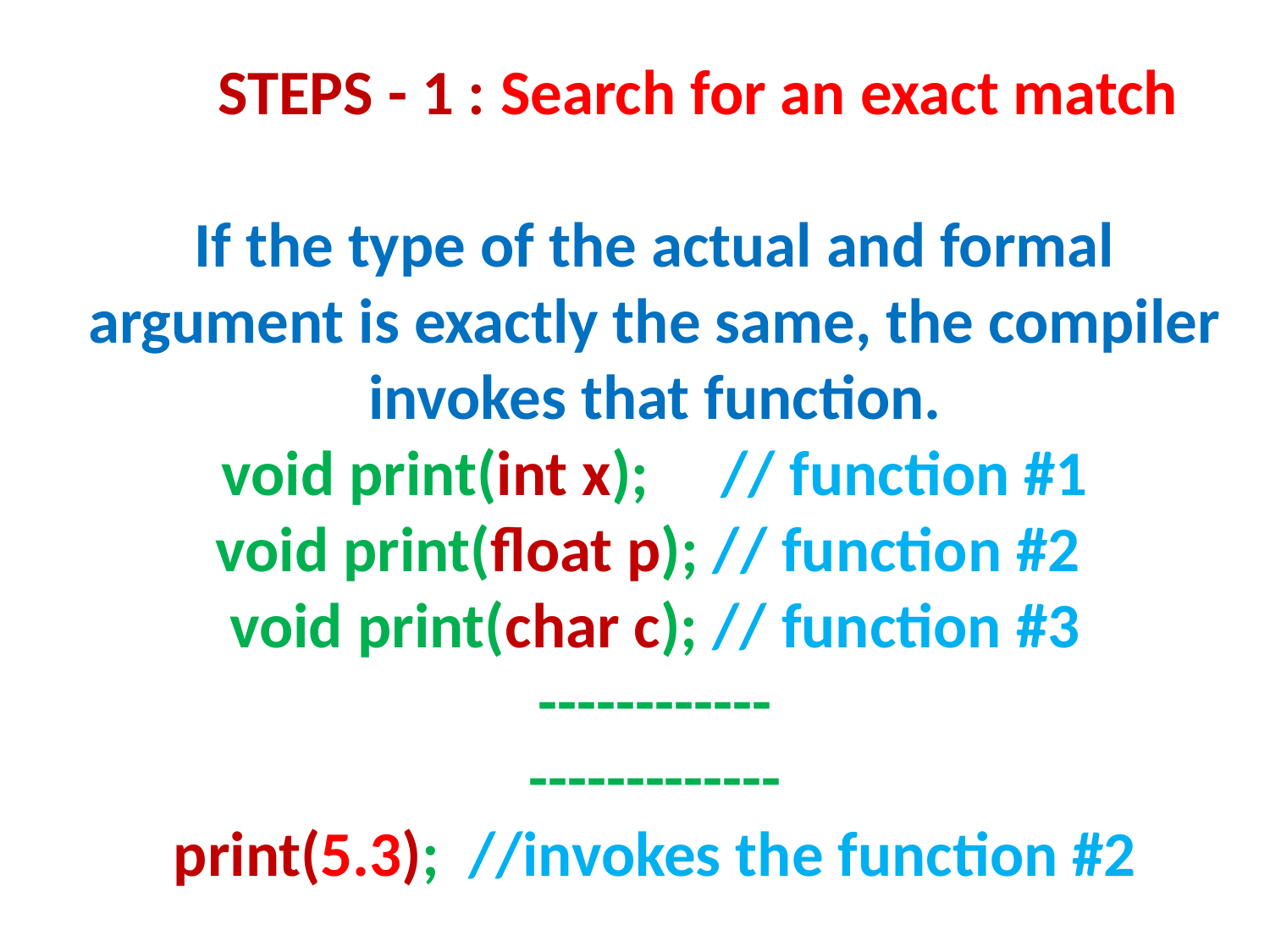

# STEPS - 1 : Search for an exact match If the type of the actual and formal argument is exactly the same, the compiler invokes that function. void print(int x);     // function #1 void print(float p); // function #2 void print(char c); // function #3 ------------ ------------- print(5.3);  //invokes the function #2